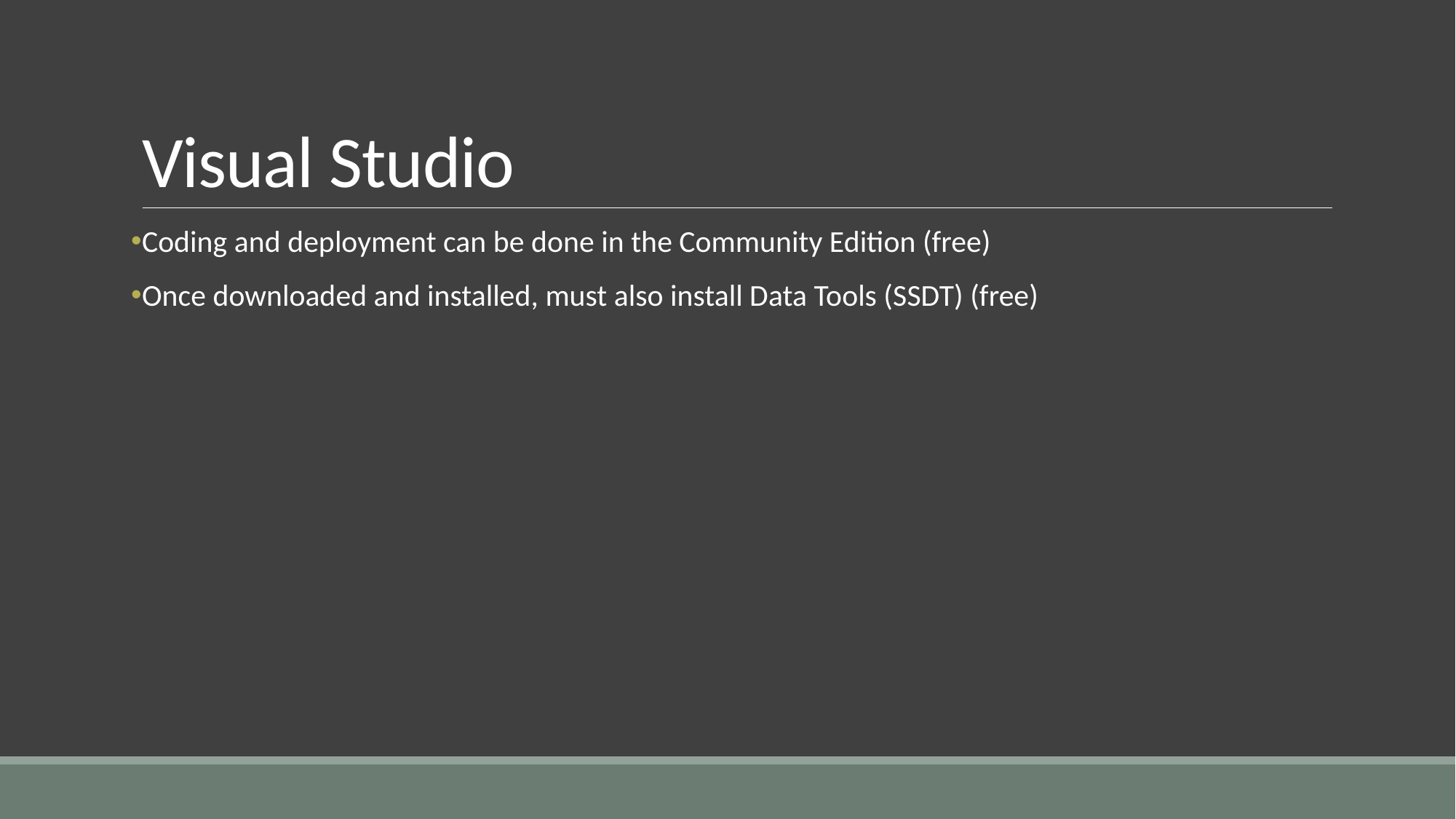

# Visual Studio
Coding and deployment can be done in the Community Edition (free)
Once downloaded and installed, must also install Data Tools (SSDT) (free)